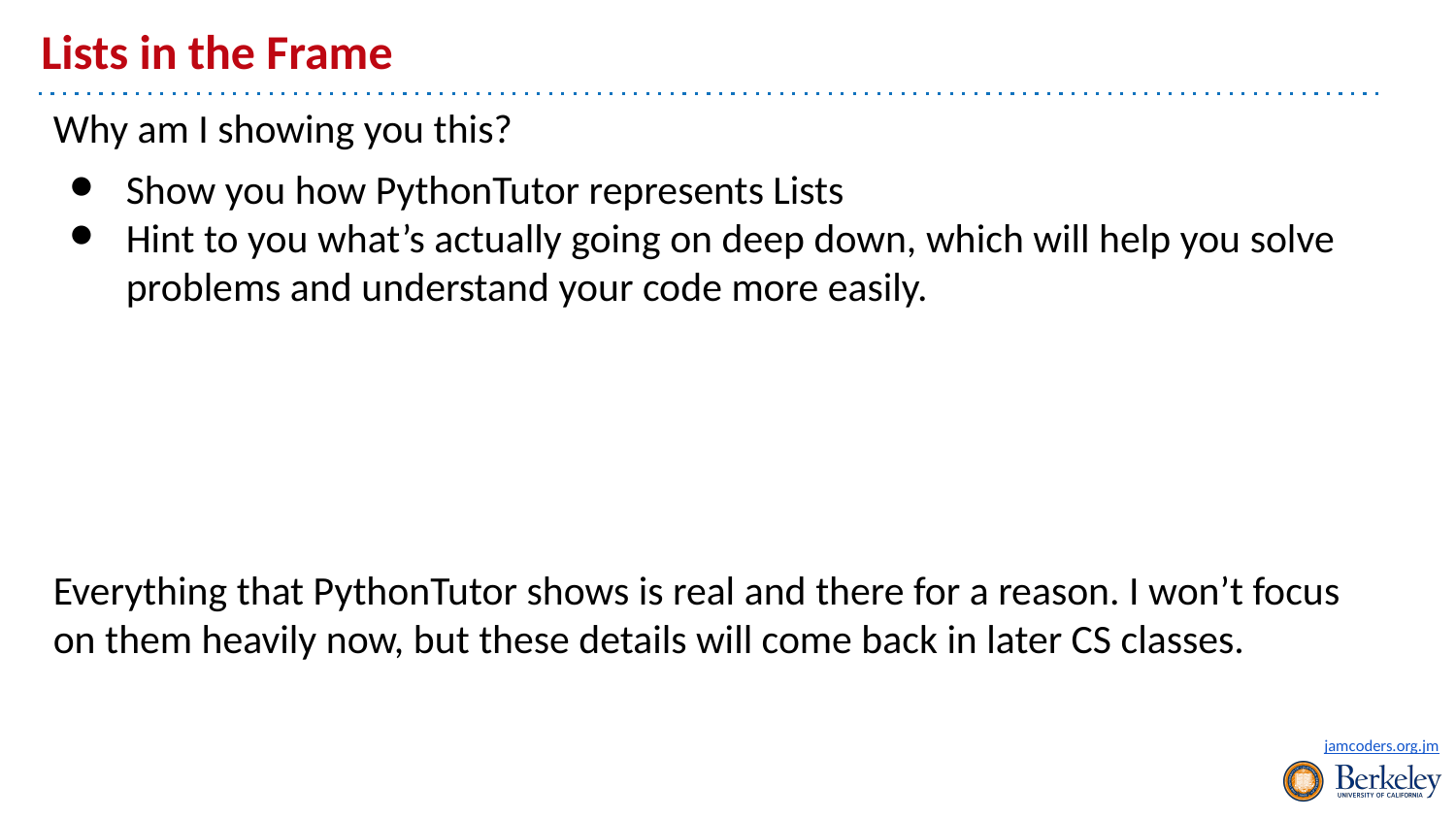

# Lists in the Frame
Why am I showing you this?
Show you how PythonTutor represents Lists
Hint to you what’s actually going on deep down, which will help you solve problems and understand your code more easily.

Everything that PythonTutor shows is real and there for a reason. I won’t focus on them heavily now, but these details will come back in later CS classes.